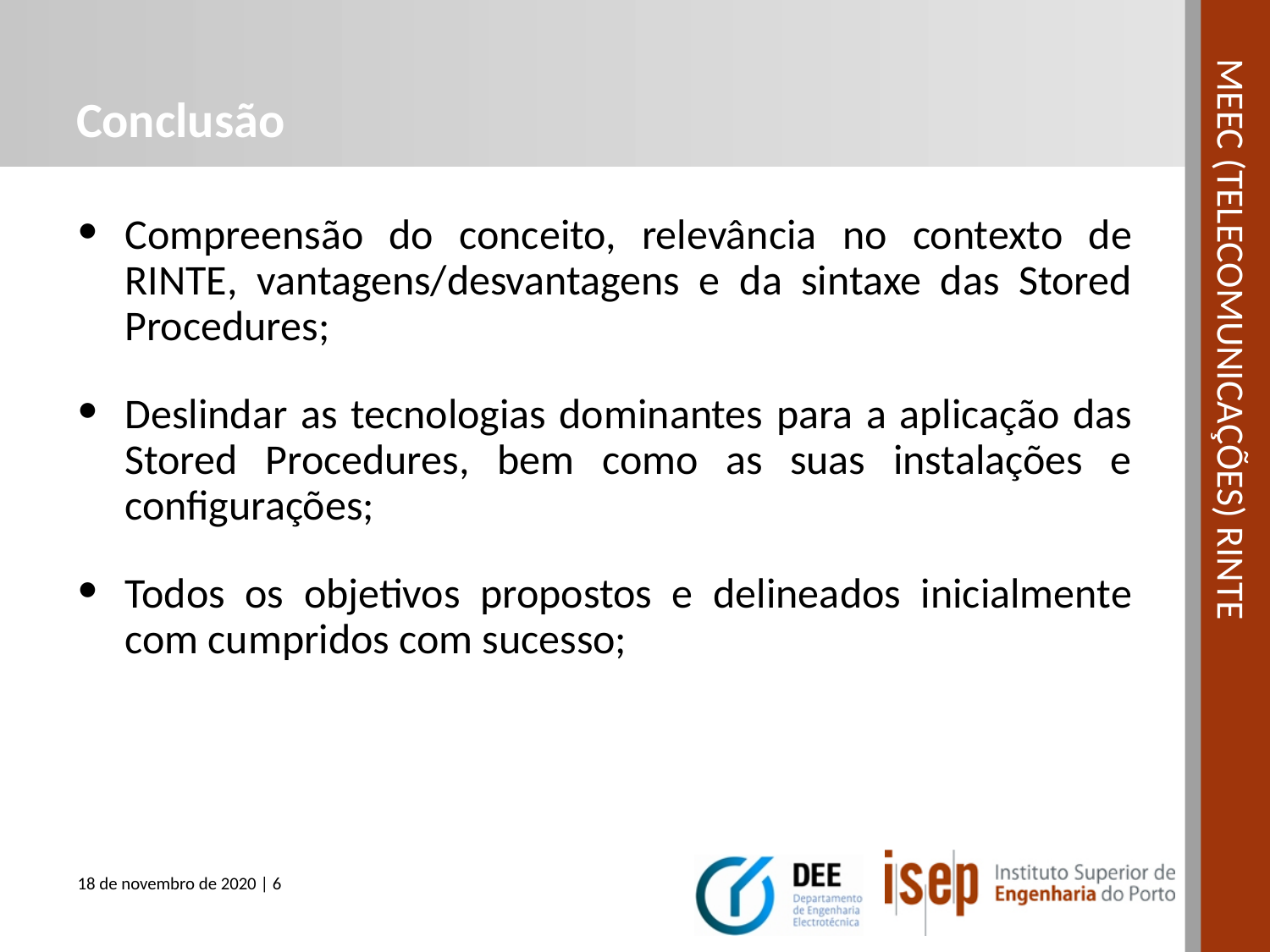

# Conclusão
Compreensão do conceito, relevância no contexto de RINTE, vantagens/desvantagens e da sintaxe das Stored Procedures;
Deslindar as tecnologias dominantes para a aplicação das Stored Procedures, bem como as suas instalações e configurações;
Todos os objetivos propostos e delineados inicialmente com cumpridos com sucesso;